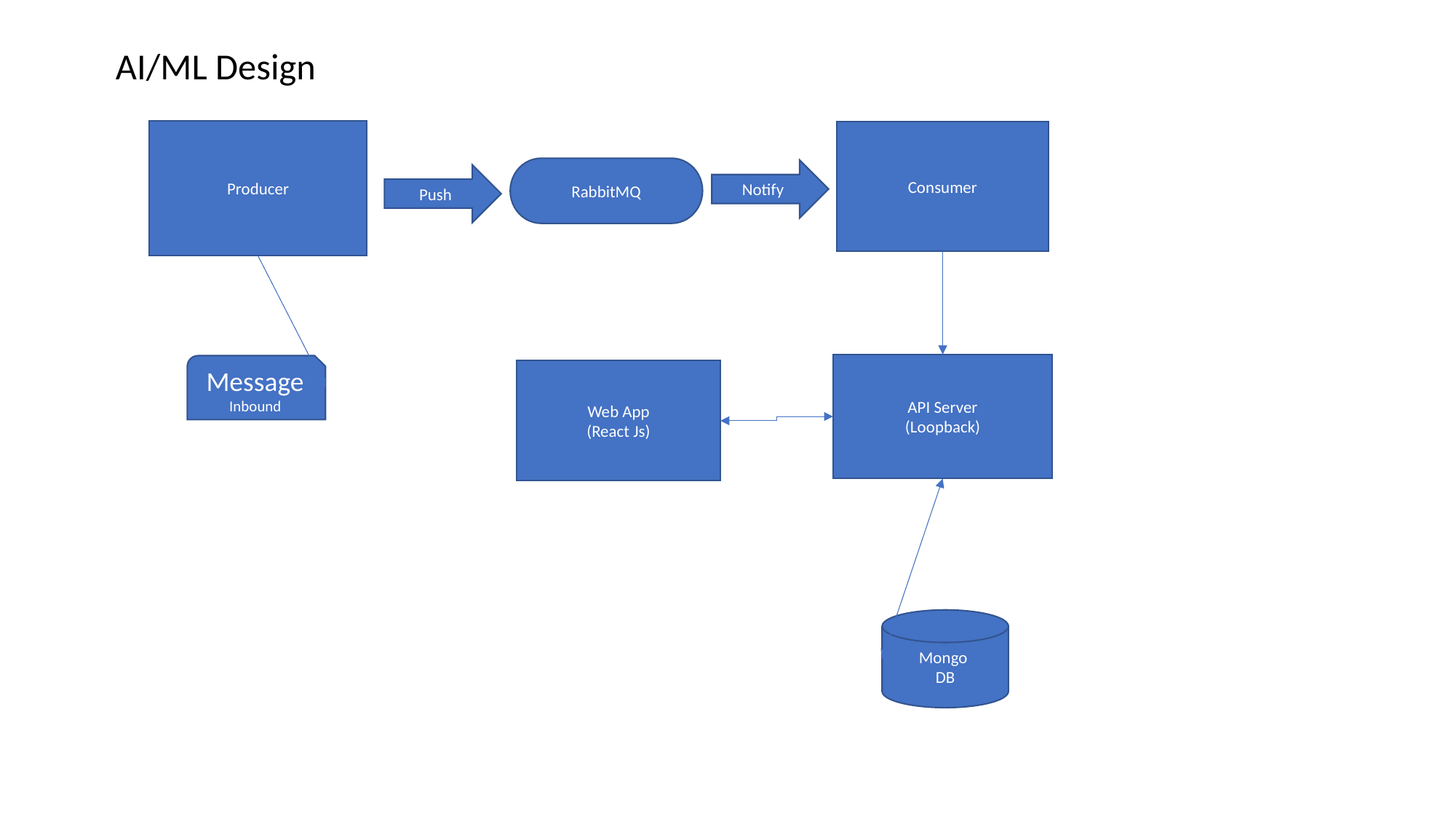

# AI/ML Design
Producer
Consumer
RabbitMQ
Notify
Push
API Server
(Loopback)
Message
Inbound
Web App
(React Js)
Mongo
DB